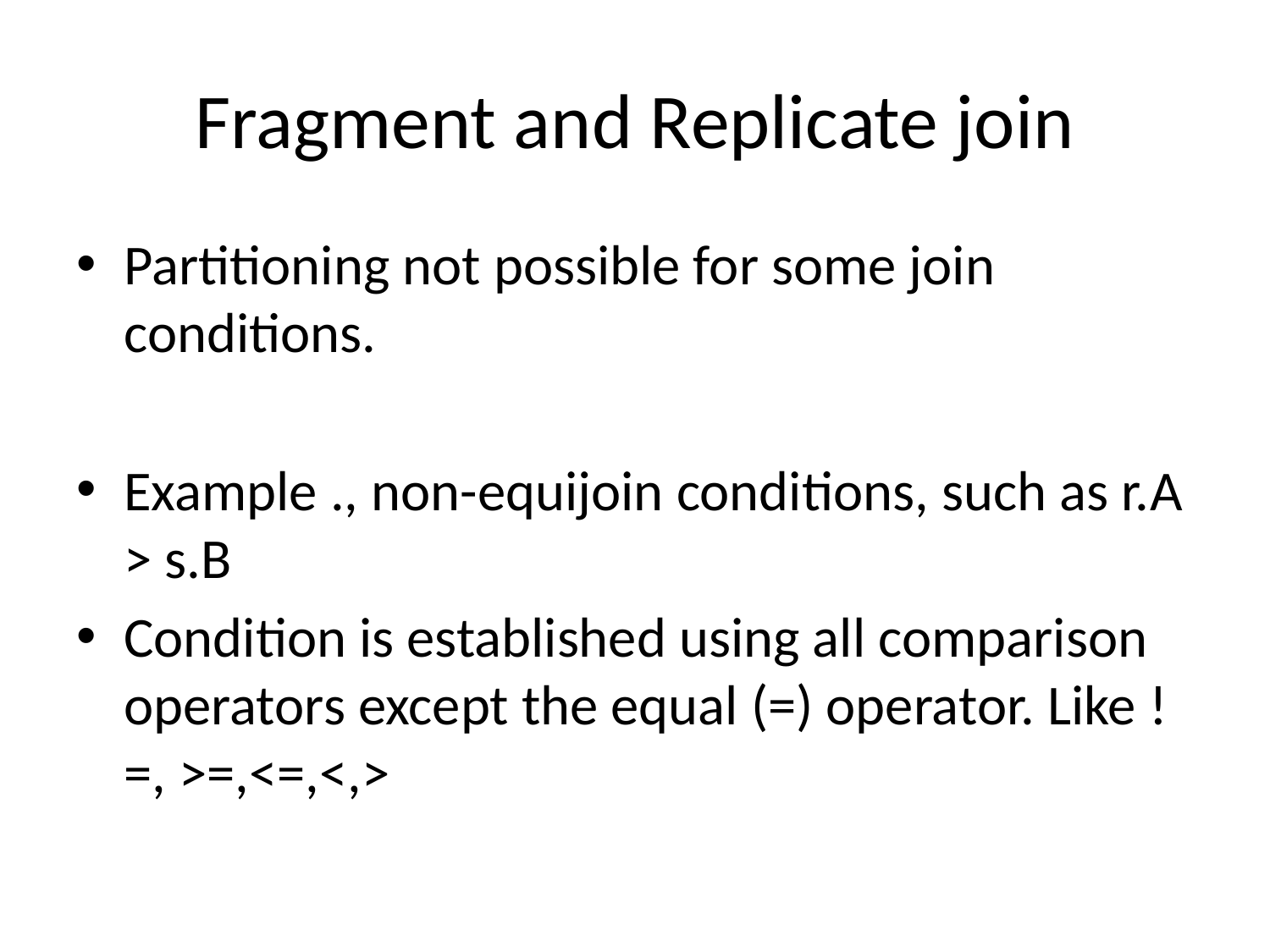

# Fragment and Replicate join
Partitioning not possible for some join conditions.

Example ., non-equijoin conditions, such as r.A > s.B
Condition is established using all comparison operators except the equal (=) operator. Like !=, >=,<=,<,>